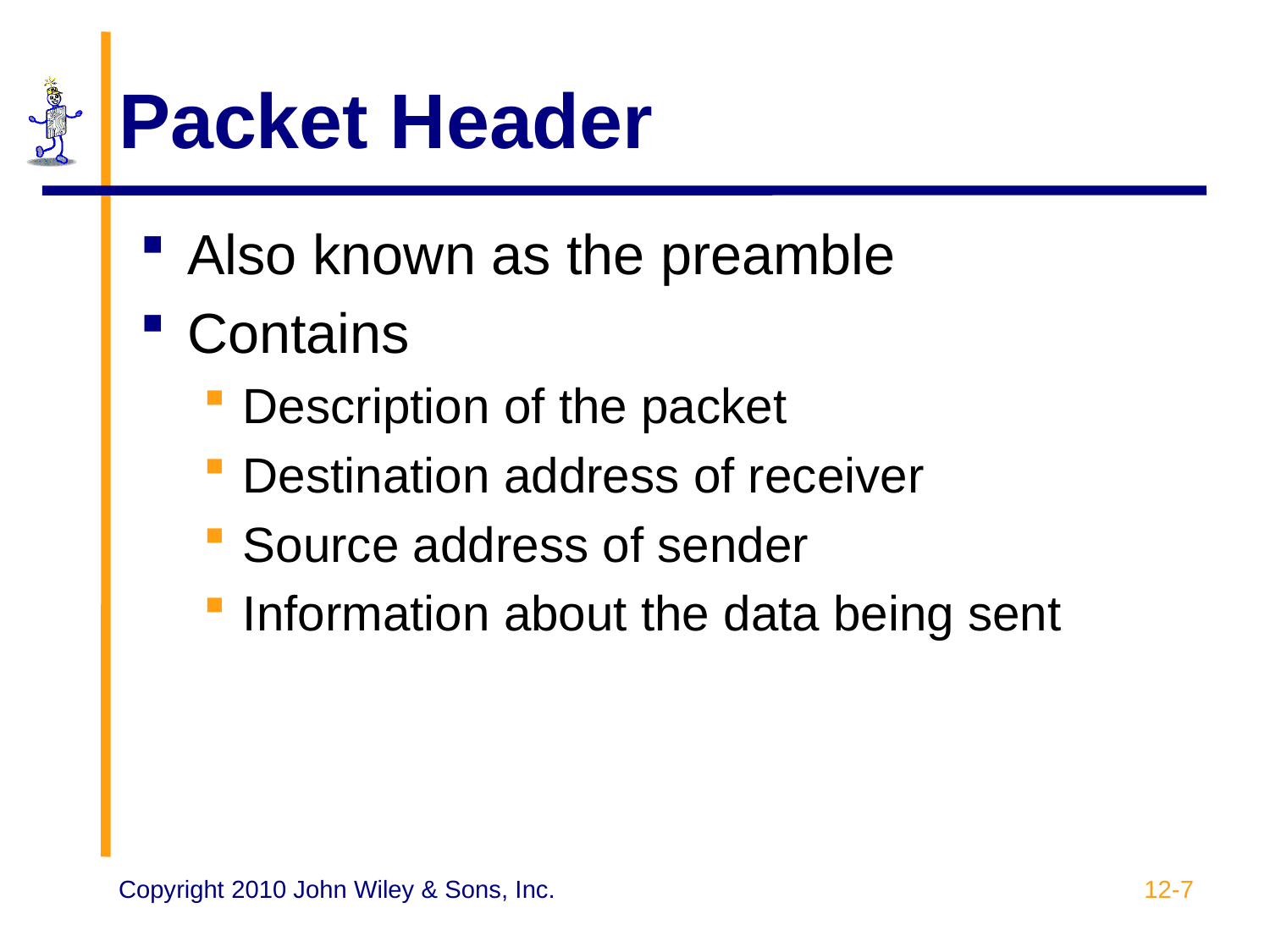

# Packet Header
Also known as the preamble
Contains
Description of the packet
Destination address of receiver
Source address of sender
Information about the data being sent

12-7
Copyright 2010 John Wiley & Sons, Inc.